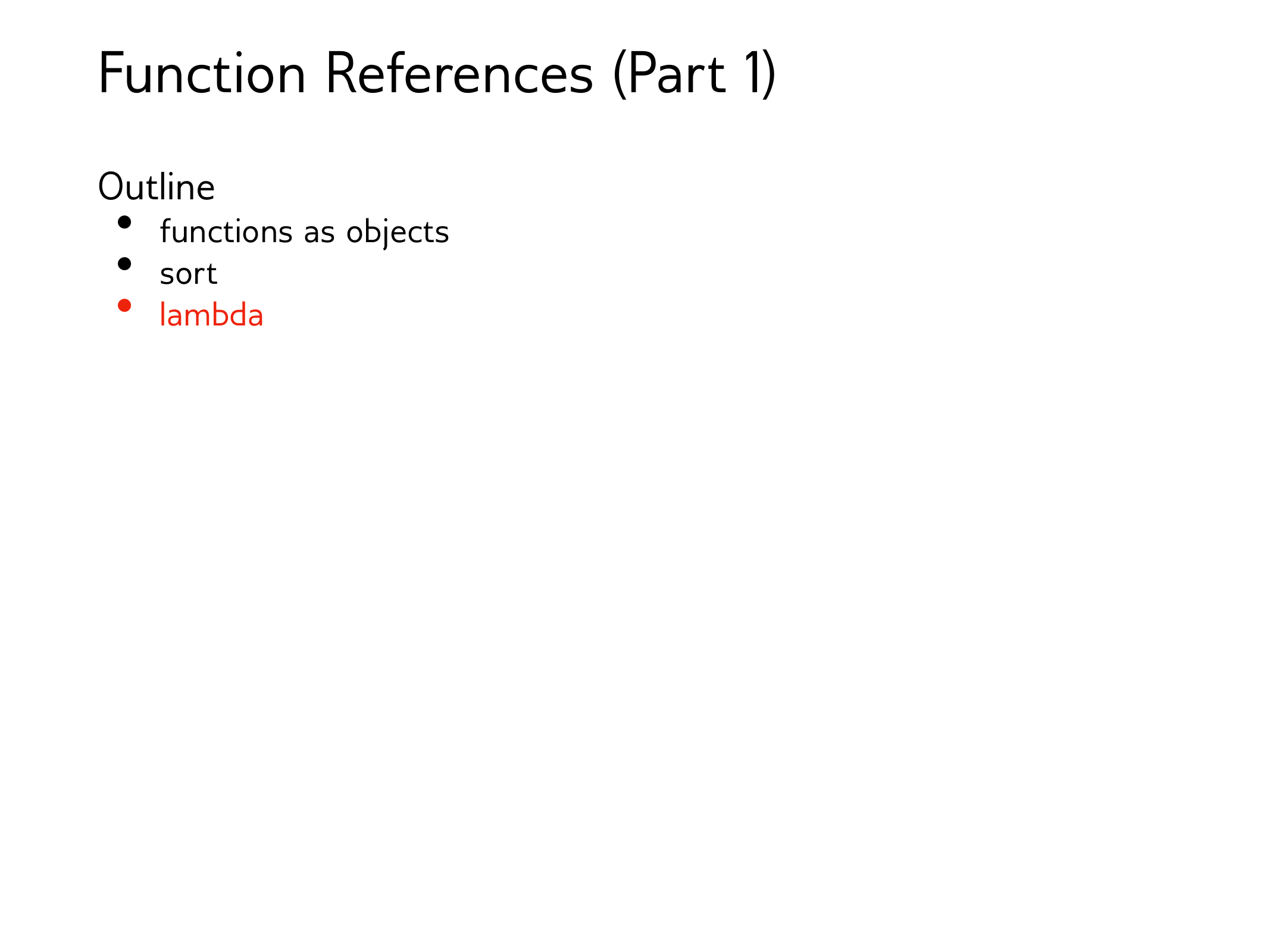

# Function References (Part 1)
Outline
functions as objects
sort
lambda